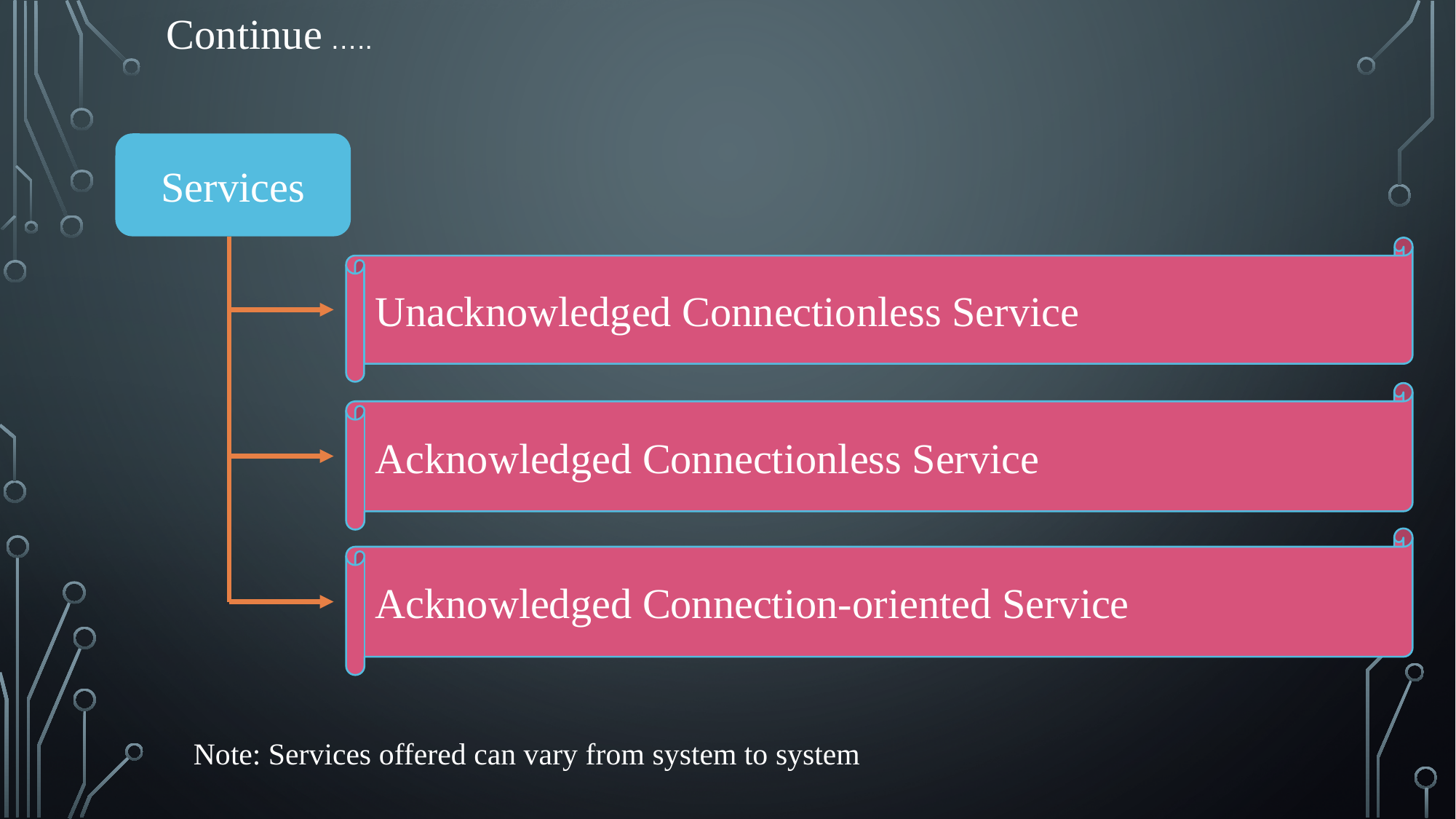

Continue …..
Services
Unacknowledged Connectionless Service
Acknowledged Connectionless Service
Acknowledged Connection-oriented Service
Note: Services offered can vary from system to system